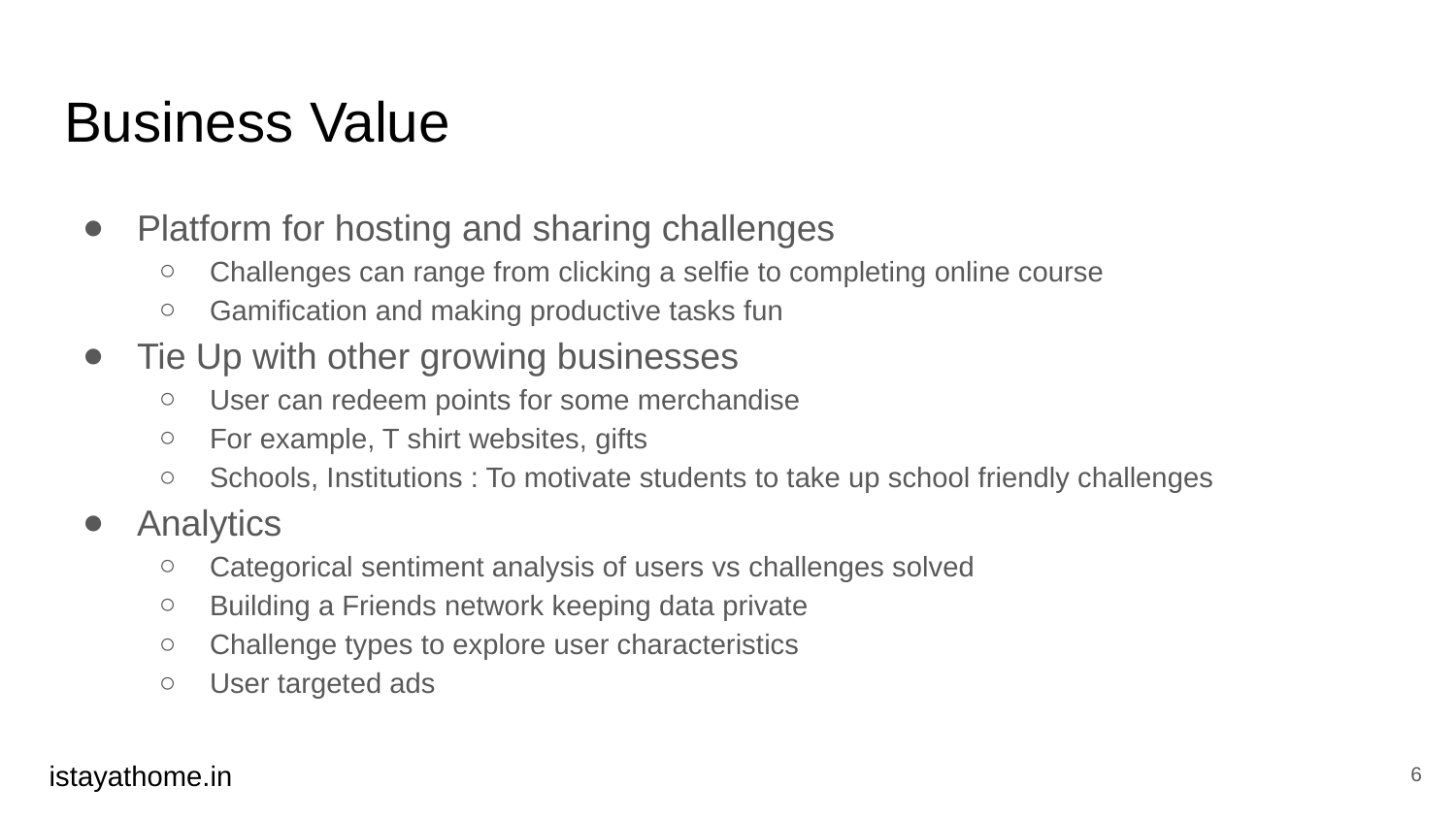

# Business Value

Platform for hosting and sharing challenges
Challenges can range from clicking a selfie to completing online course
Gamification and making productive tasks fun
Tie Up with other growing businesses
User can redeem points for some merchandise
For example, T shirt websites, gifts
Schools, Institutions : To motivate students to take up school friendly challenges
Analytics
Categorical sentiment analysis of users vs challenges solved
Building a Friends network keeping data private
Challenge types to explore user characteristics
User targeted ads

6